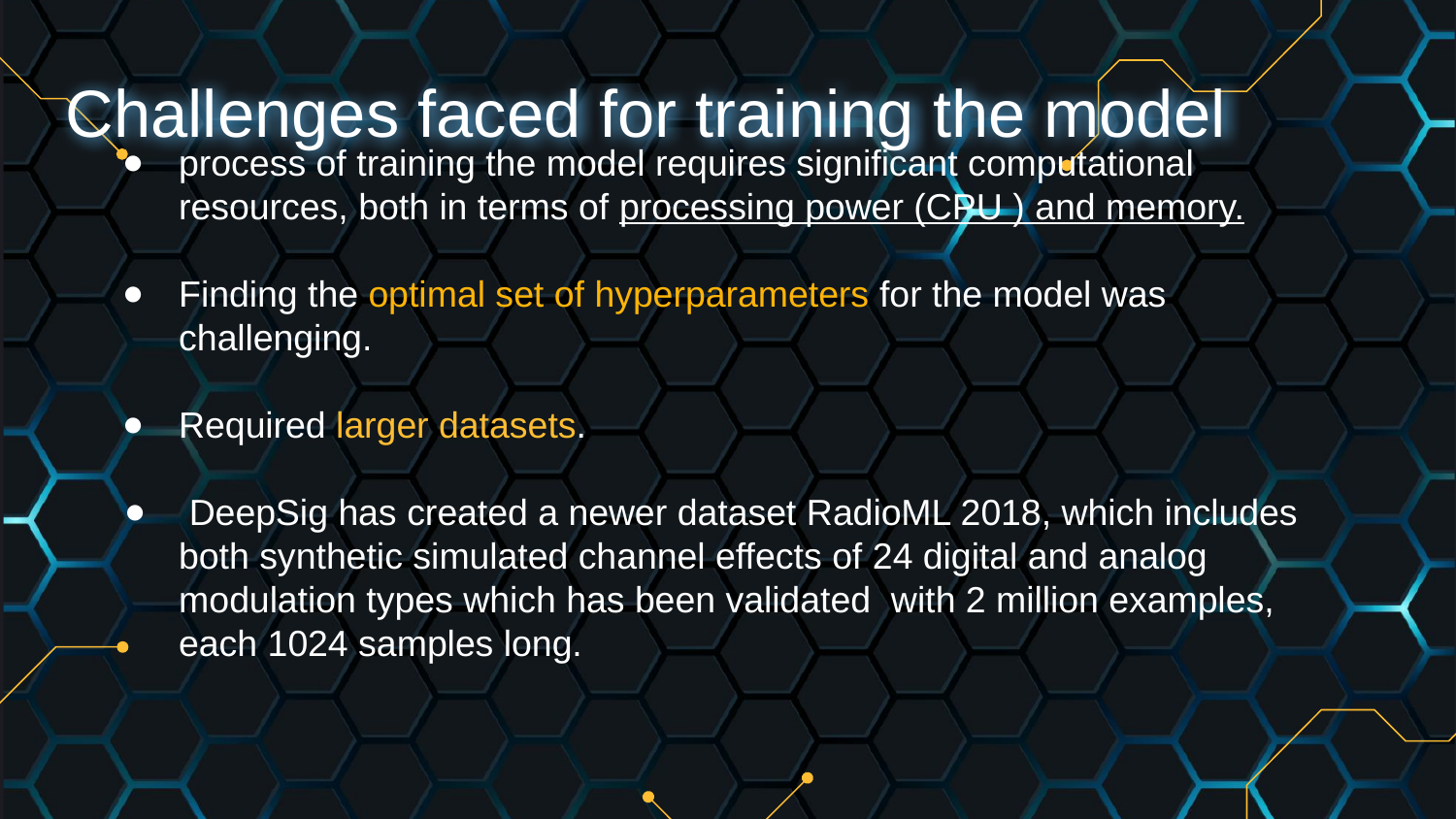

# Challenges faced for training the model
process of training the model requires significant computational resources, both in terms of processing power (CPU ) and memory.

Finding the optimal set of hyperparameters for the model was challenging.

Required larger datasets.

 DeepSig has created a newer dataset RadioML 2018, which includes both synthetic simulated channel effects of 24 digital and analog modulation types which has been validated  with 2 million examples, each 1024 samples long.